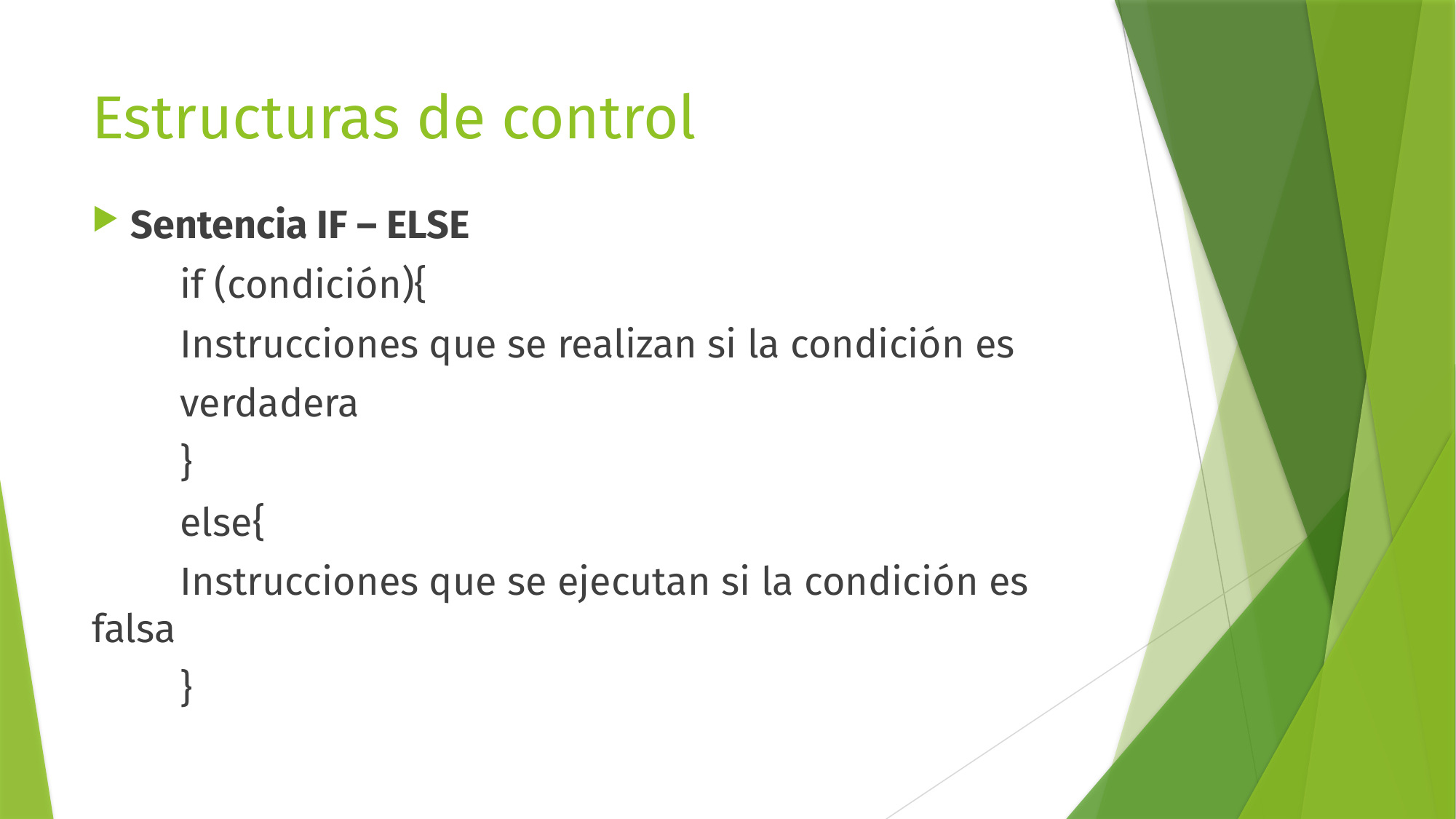

# Estructuras de control
Sentencia IF – ELSE
	if (condición){
		Instrucciones que se realizan si la condición es
		verdadera
	}
	else{
		Instrucciones que se ejecutan si la condición es falsa
	}